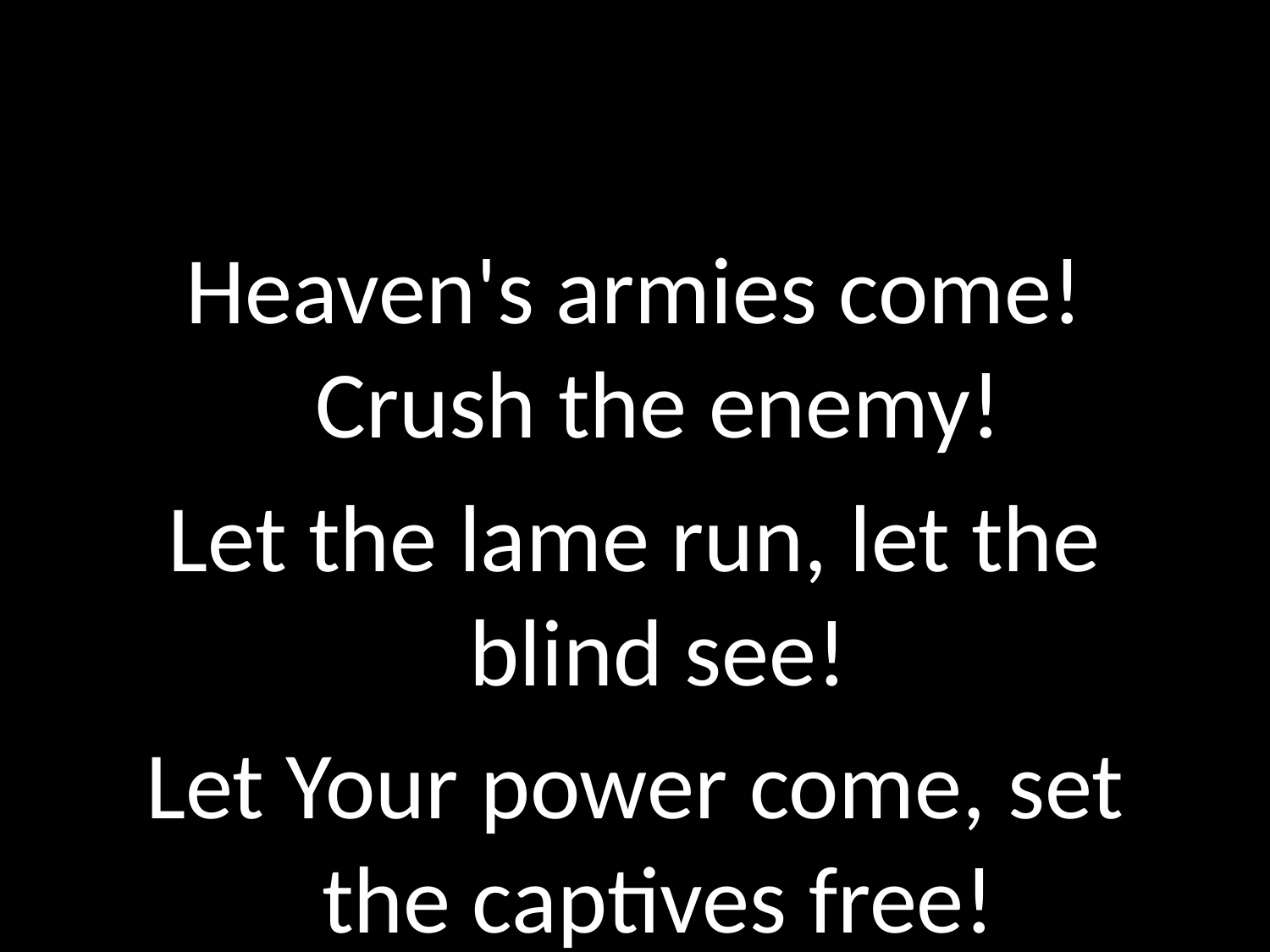

#
Heaven's armies come! Crush the enemy!
Let the lame run, let the blind see!
Let Your power come, set the captives free!
Let the lost return to the Lover of our souls,